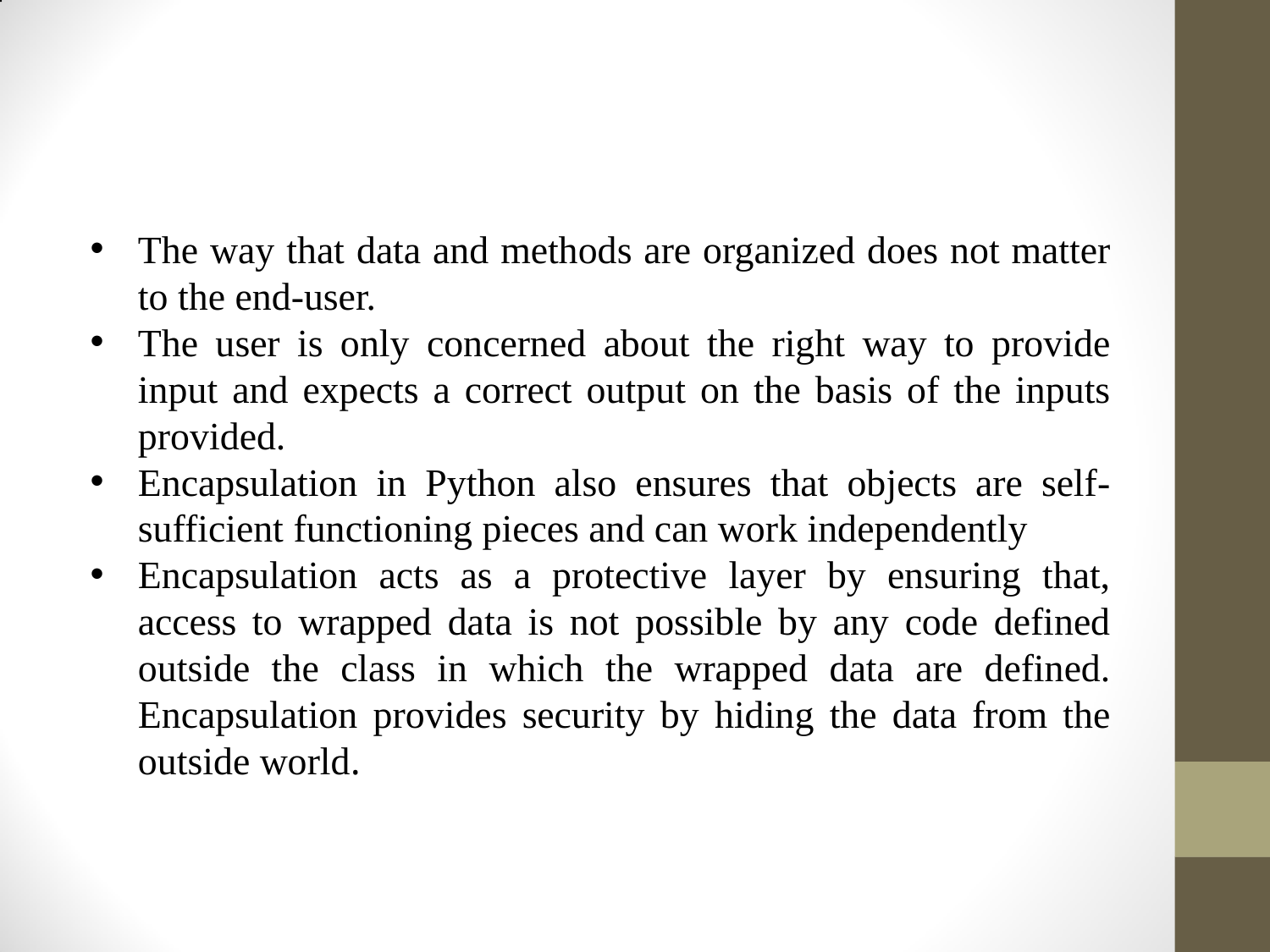

#
The way that data and methods are organized does not matter to the end-user.
The user is only concerned about the right way to provide input and expects a correct output on the basis of the inputs provided.
Encapsulation in Python also ensures that objects are self-sufficient functioning pieces and can work independently
Encapsulation acts as a protective layer by ensuring that, access to wrapped data is not possible by any code defined outside the class in which the wrapped data are defined. Encapsulation provides security by hiding the data from the outside world.